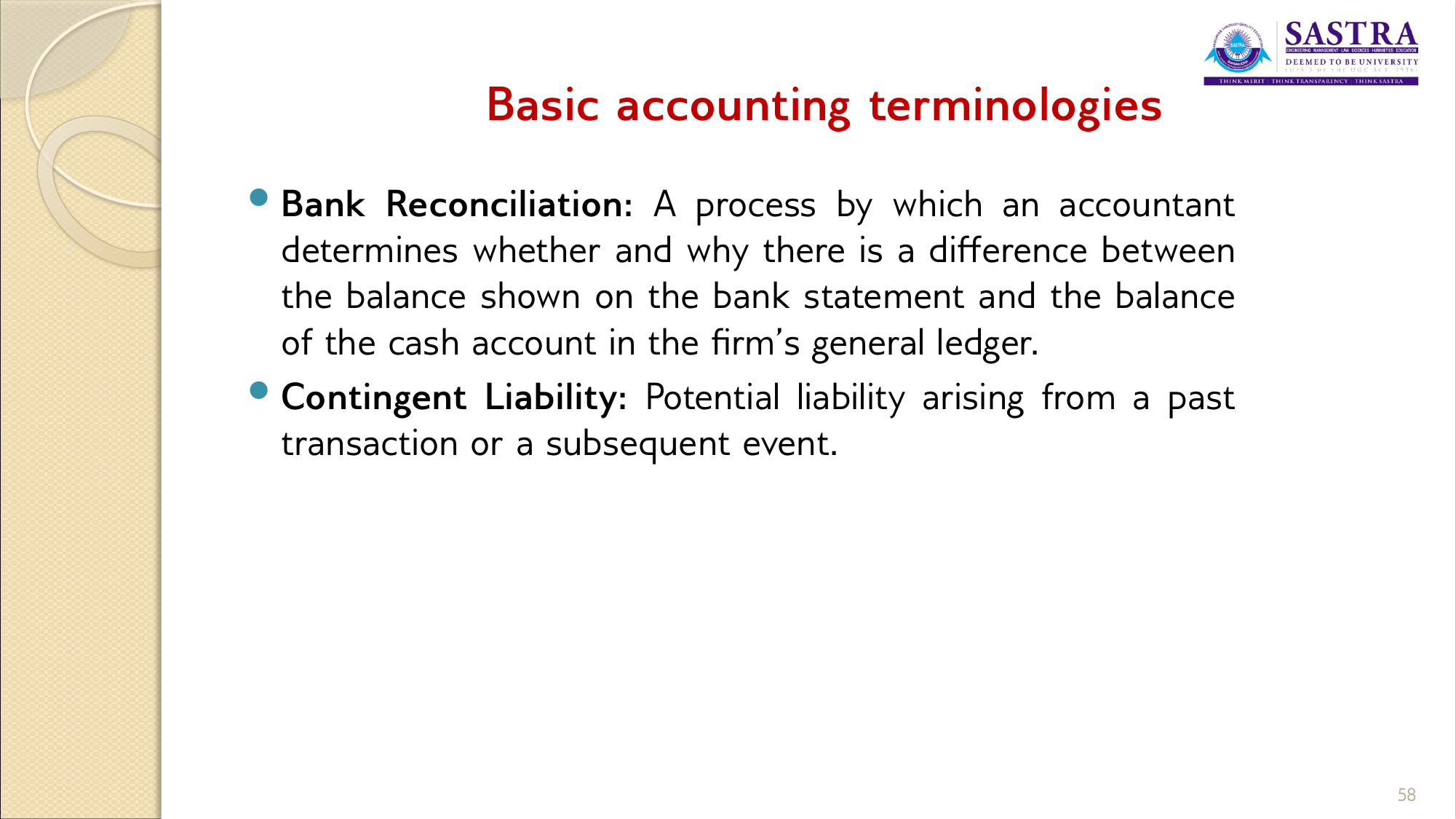

# Basic accounting terminologies
Bank Reconciliation: A process by which an accountant determines whether and why there is a difference between the balance shown on the bank statement and the balance of the cash account in the firm’s general ledger.
Contingent Liability: Potential liability arising from a past transaction or a subsequent event.

58